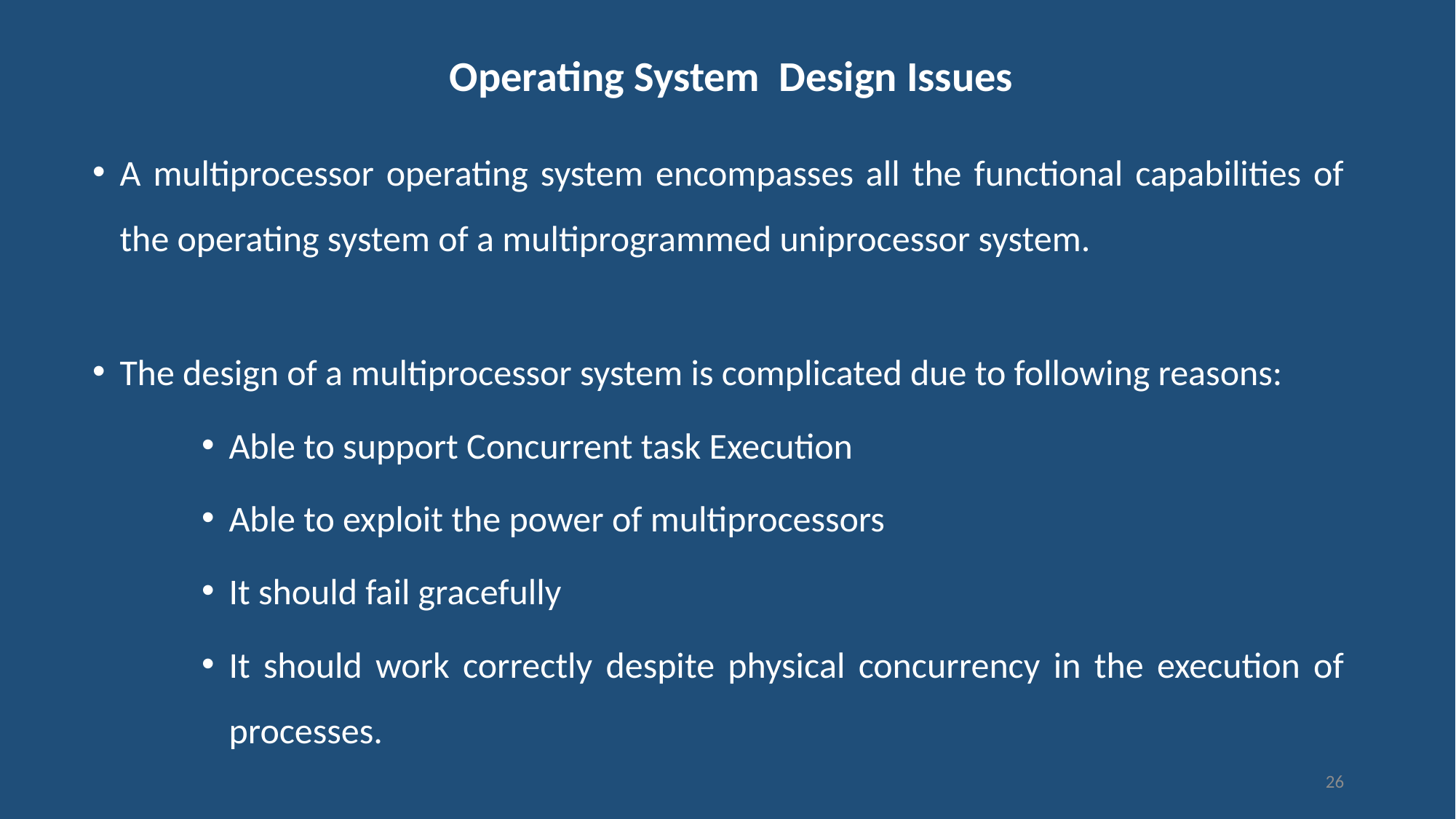

# Operating System  Design Issues
A multiprocessor operating system encompasses all the functional capabilities of the operating system of a multiprogrammed uniprocessor system.

The design of a multiprocessor system is complicated due to following reasons:
Able to support Concurrent task Execution
Able to exploit the power of multiprocessors
It should fail gracefully
It should work correctly despite physical concurrency in the execution of processes.

26